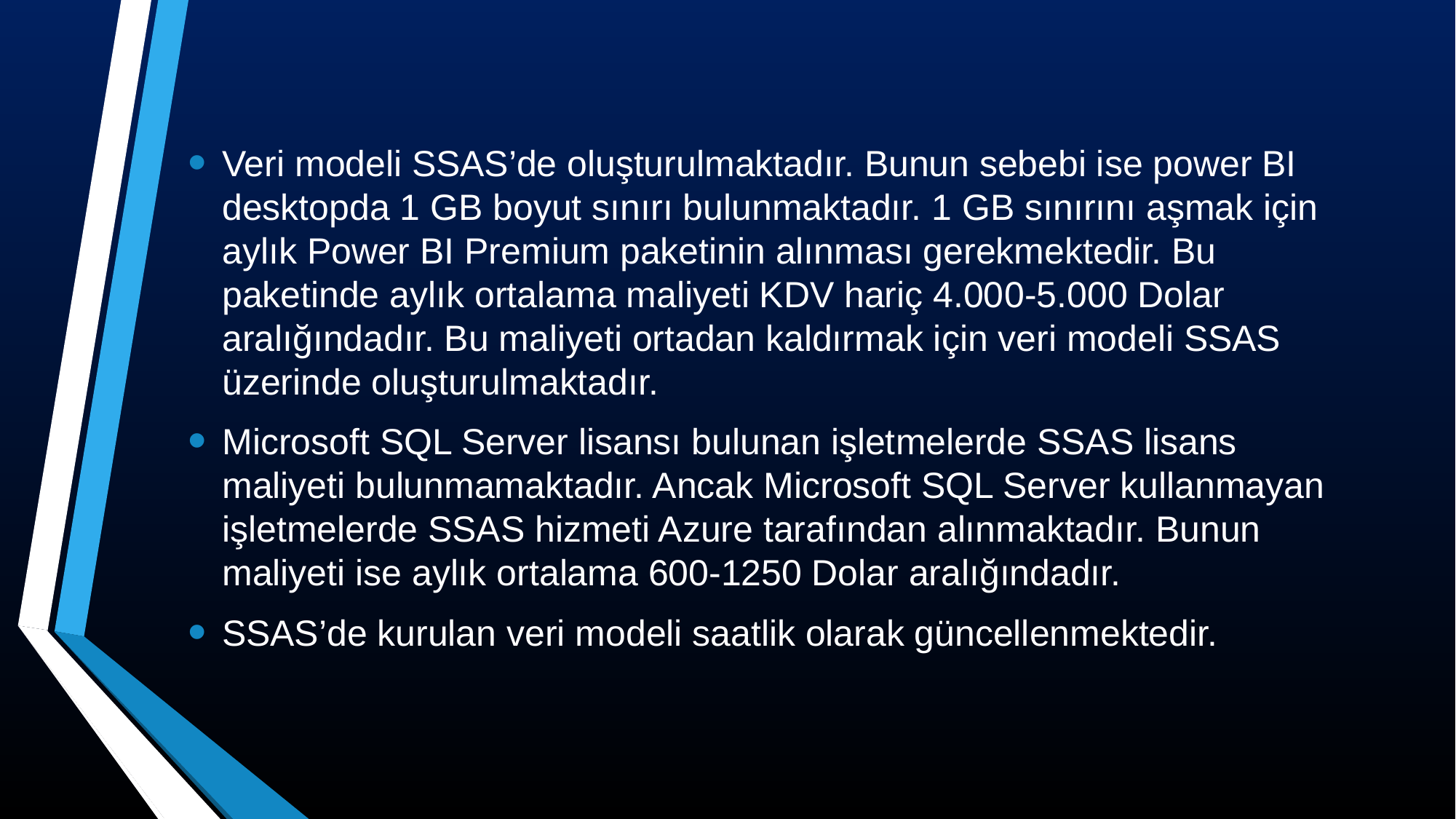

Veri modeli SSAS’de oluşturulmaktadır. Bunun sebebi ise power BI desktopda 1 GB boyut sınırı bulunmaktadır. 1 GB sınırını aşmak için aylık Power BI Premium paketinin alınması gerekmektedir. Bu paketinde aylık ortalama maliyeti KDV hariç 4.000-5.000 Dolar aralığındadır. Bu maliyeti ortadan kaldırmak için veri modeli SSAS üzerinde oluşturulmaktadır.
Microsoft SQL Server lisansı bulunan işletmelerde SSAS lisans maliyeti bulunmamaktadır. Ancak Microsoft SQL Server kullanmayan işletmelerde SSAS hizmeti Azure tarafından alınmaktadır. Bunun maliyeti ise aylık ortalama 600-1250 Dolar aralığındadır.
SSAS’de kurulan veri modeli saatlik olarak güncellenmektedir.